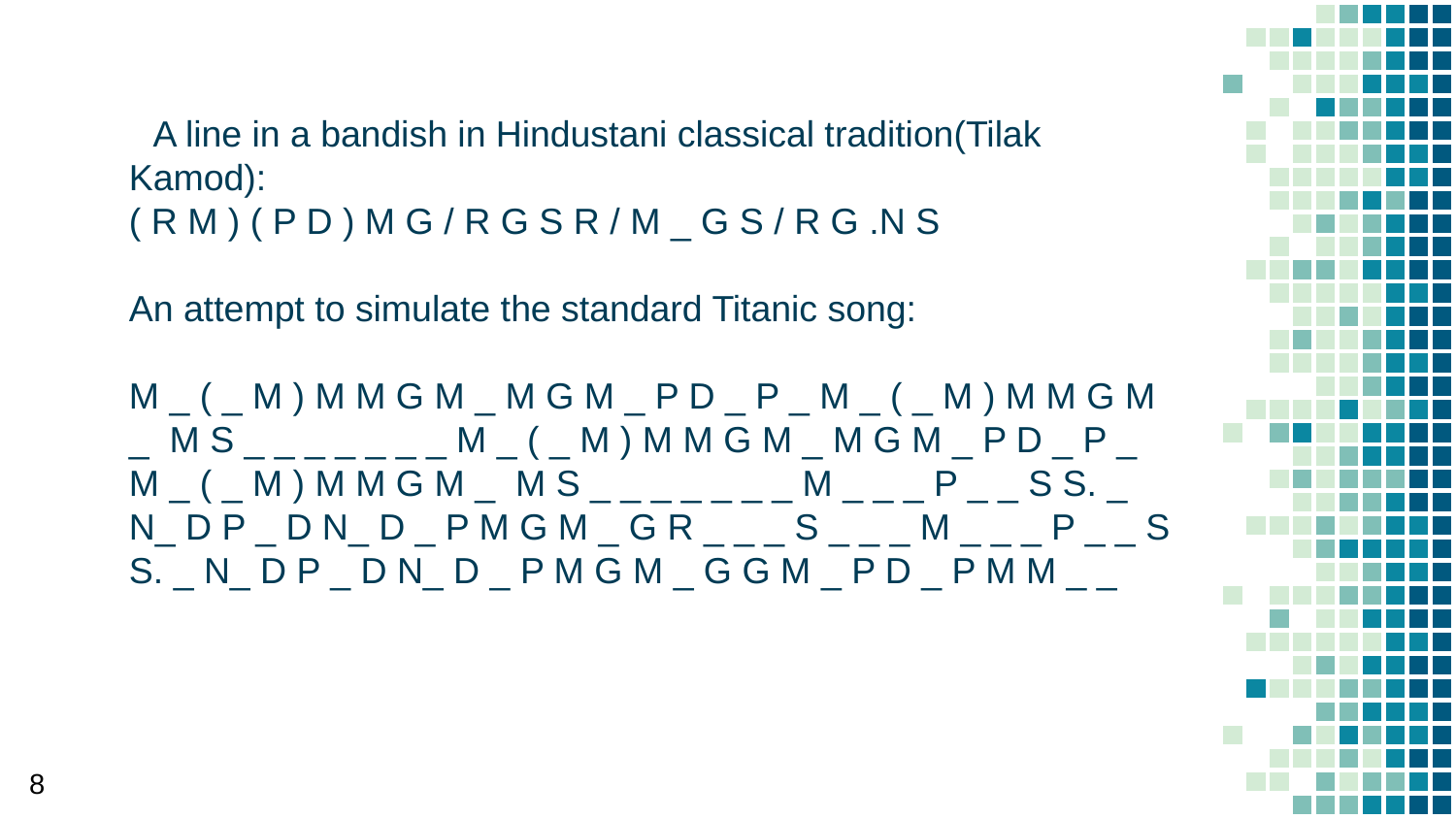

A line in a bandish in Hindustani classical tradition(Tilak Kamod):
( R M ) ( P D ) M G / R G S R / M _ G S / R G .N S

An attempt to simulate the standard Titanic song:

M _ ( _ M ) M M G M _ M G M _ P D _ P _ M _ ( _ M ) M M G M _  M S _ _ _ _ _ _ _ M _ ( _ M ) M M G M _ M G M _ P D _ P _ M _ ( _ M ) M M G M _  M S _ _ _ _ _ _ _ M _ _ _ P _ _ S S. _ N_ D P _ D N_ D _ P M G M _ G R _ _ _ S _ _ _ M _ _ _ P _ _ S S. _ N_ D P _ D N_ D _ P M G M _ G G M _ P D _ P M M _ _

8